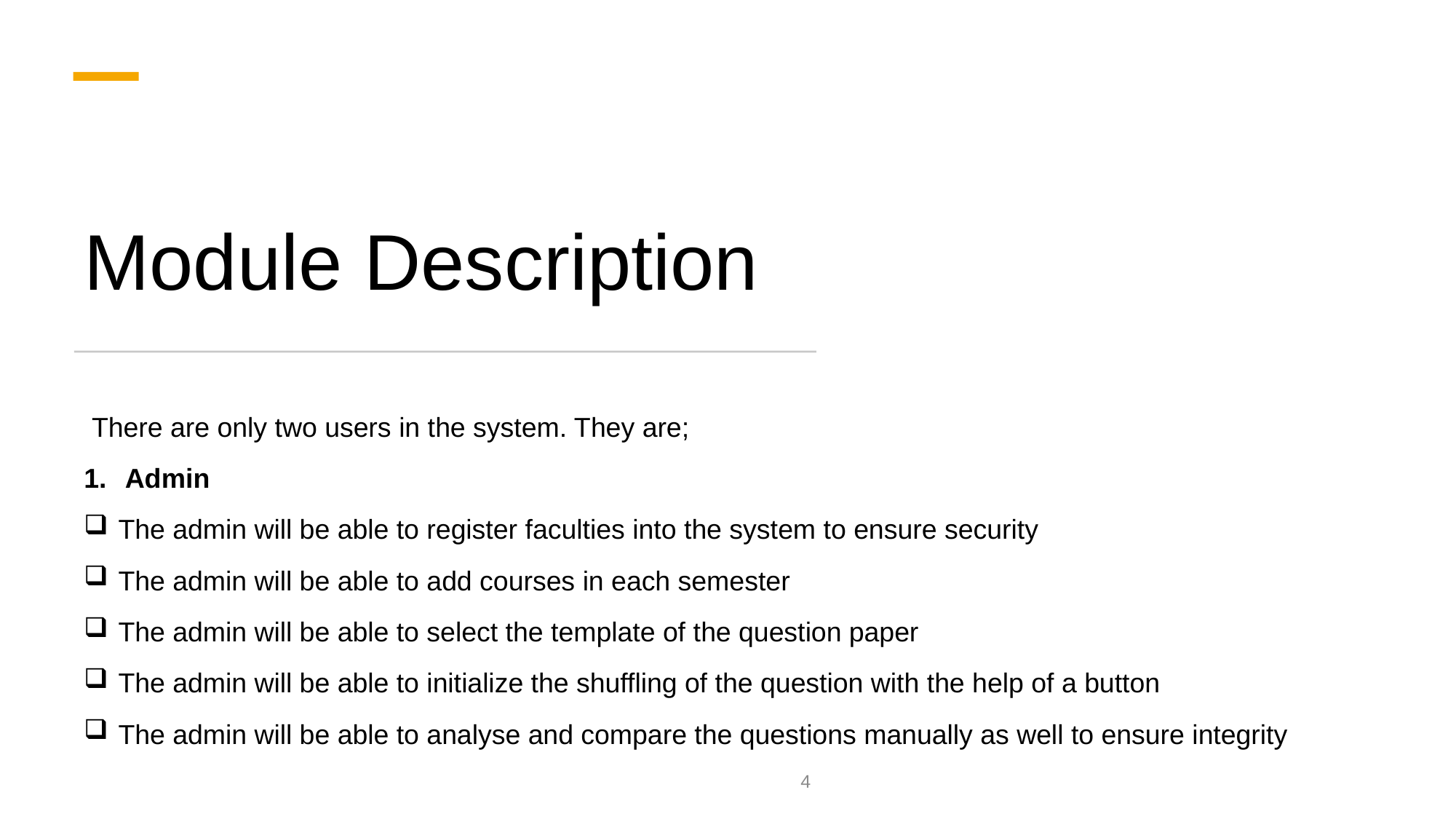

# Module Description
 There are only two users in the system. They are;
Admin
The admin will be able to register faculties into the system to ensure security
The admin will be able to add courses in each semester
The admin will be able to select the template of the question paper
The admin will be able to initialize the shuffling of the question with the help of a button
The admin will be able to analyse and compare the questions manually as well to ensure integrity

4